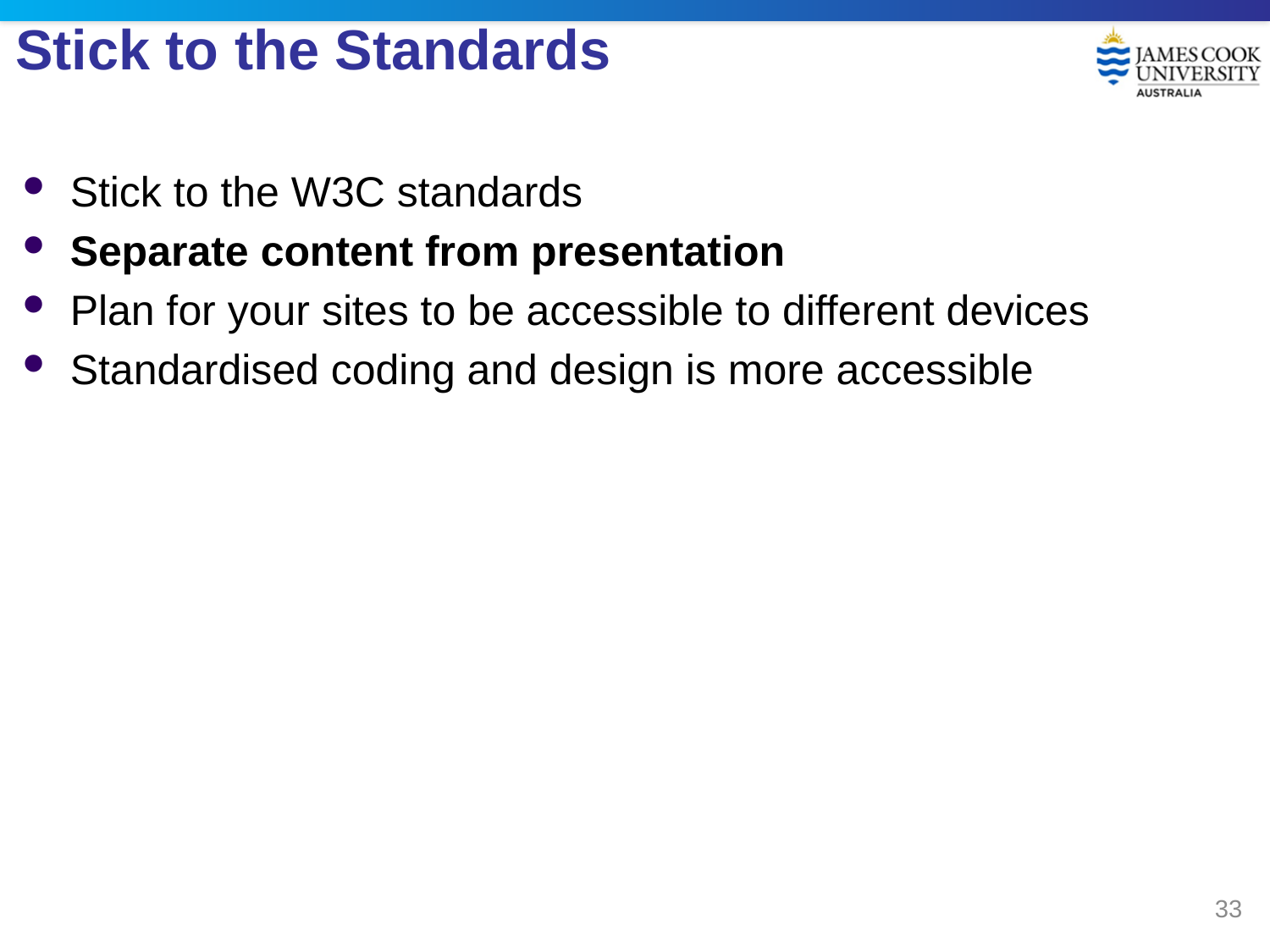

# Stick to the Standards
Stick to the W3C standards
Separate content from presentation
Plan for your sites to be accessible to different devices
Standardised coding and design is more accessible
33